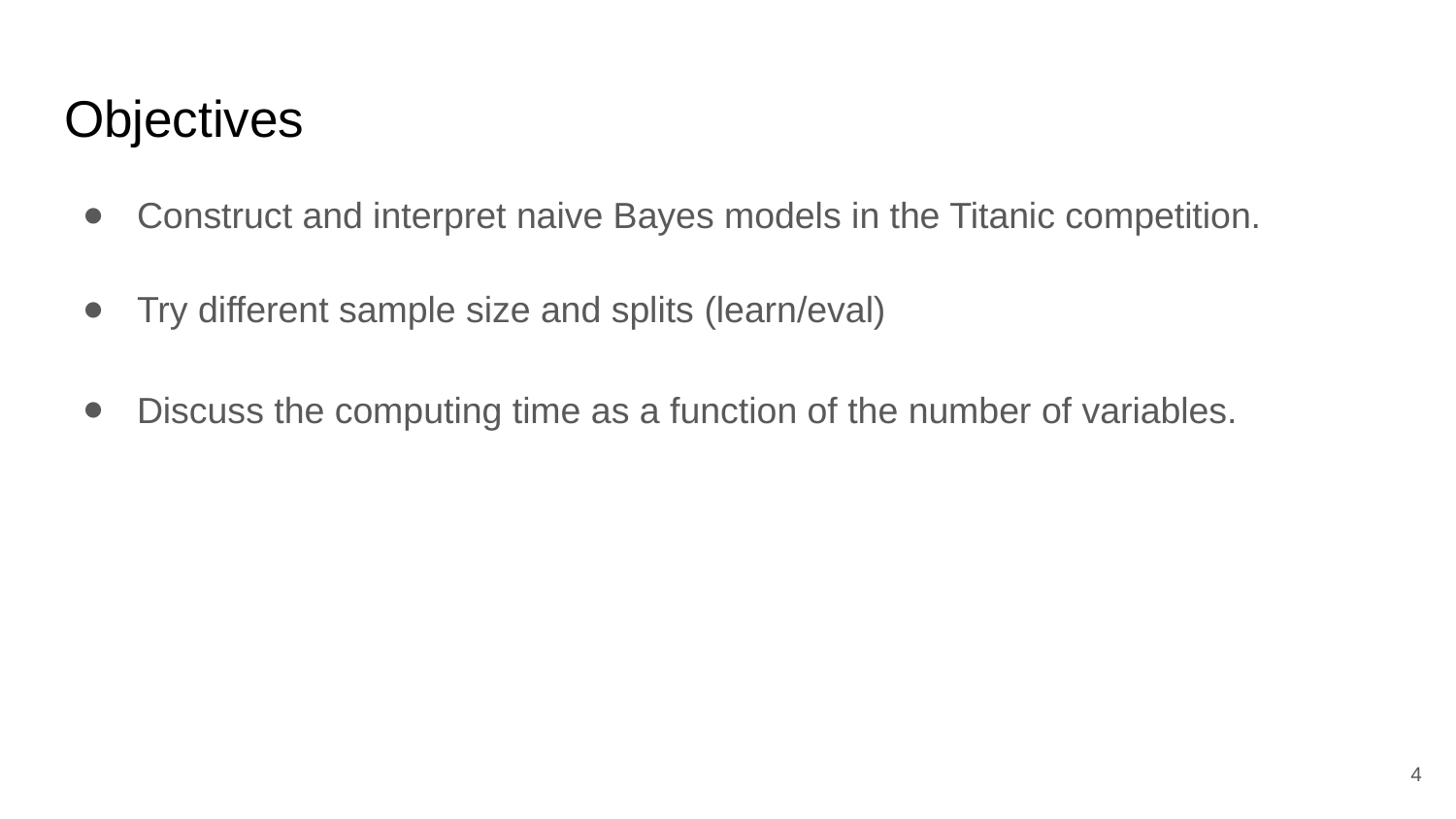

# Objectives
Construct and interpret naive Bayes models in the Titanic competition.
Try different sample size and splits (learn/eval)
Discuss the computing time as a function of the number of variables.

4